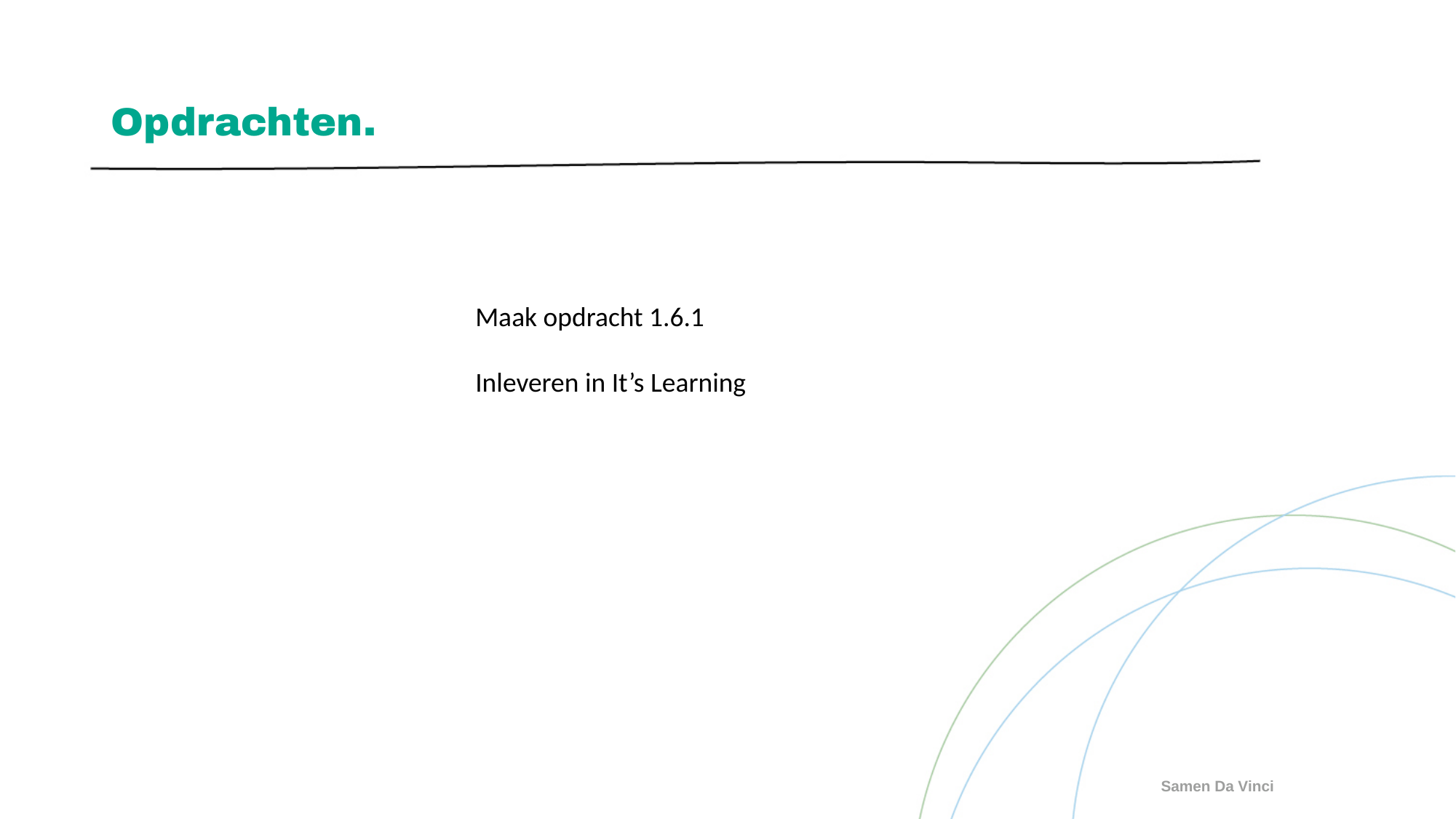

# Opdrachten.
Maak opdracht 1.6.1

Inleveren in It’s Learning